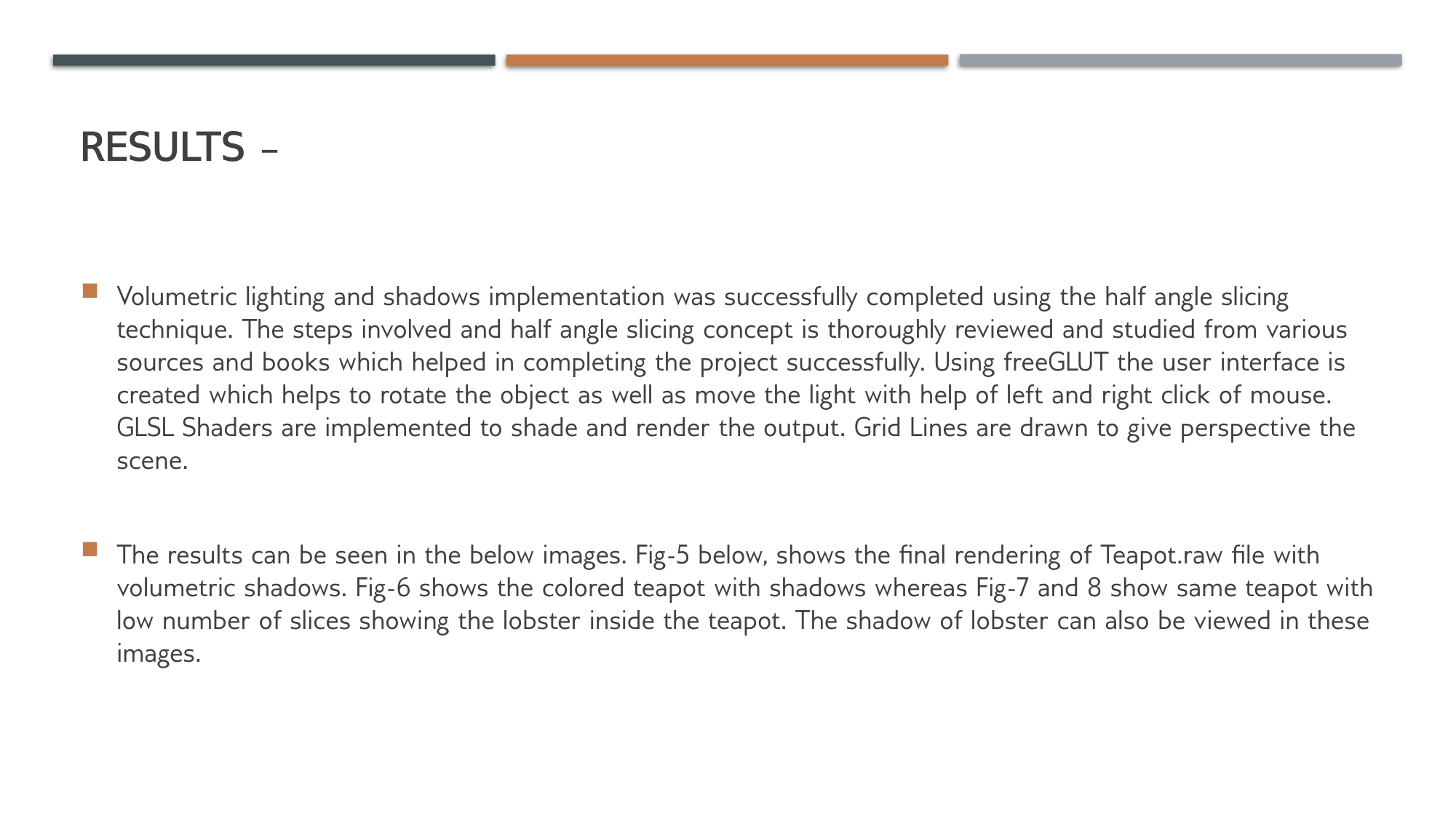

# Results –
Volumetric lighting and shadows implementation was successfully completed using the half angle slicing technique. The steps involved and half angle slicing concept is thoroughly reviewed and studied from various sources and books which helped in completing the project successfully. Using freeGLUT the user interface is created which helps to rotate the object as well as move the light with help of left and right click of mouse. GLSL Shaders are implemented to shade and render the output. Grid Lines are drawn to give perspective the scene.

The results can be seen in the below images. Fig-5 below, shows the final rendering of Teapot.raw file with volumetric shadows. Fig-6 shows the colored teapot with shadows whereas Fig-7 and 8 show same teapot with low number of slices showing the lobster inside the teapot. The shadow of lobster can also be viewed in these images.